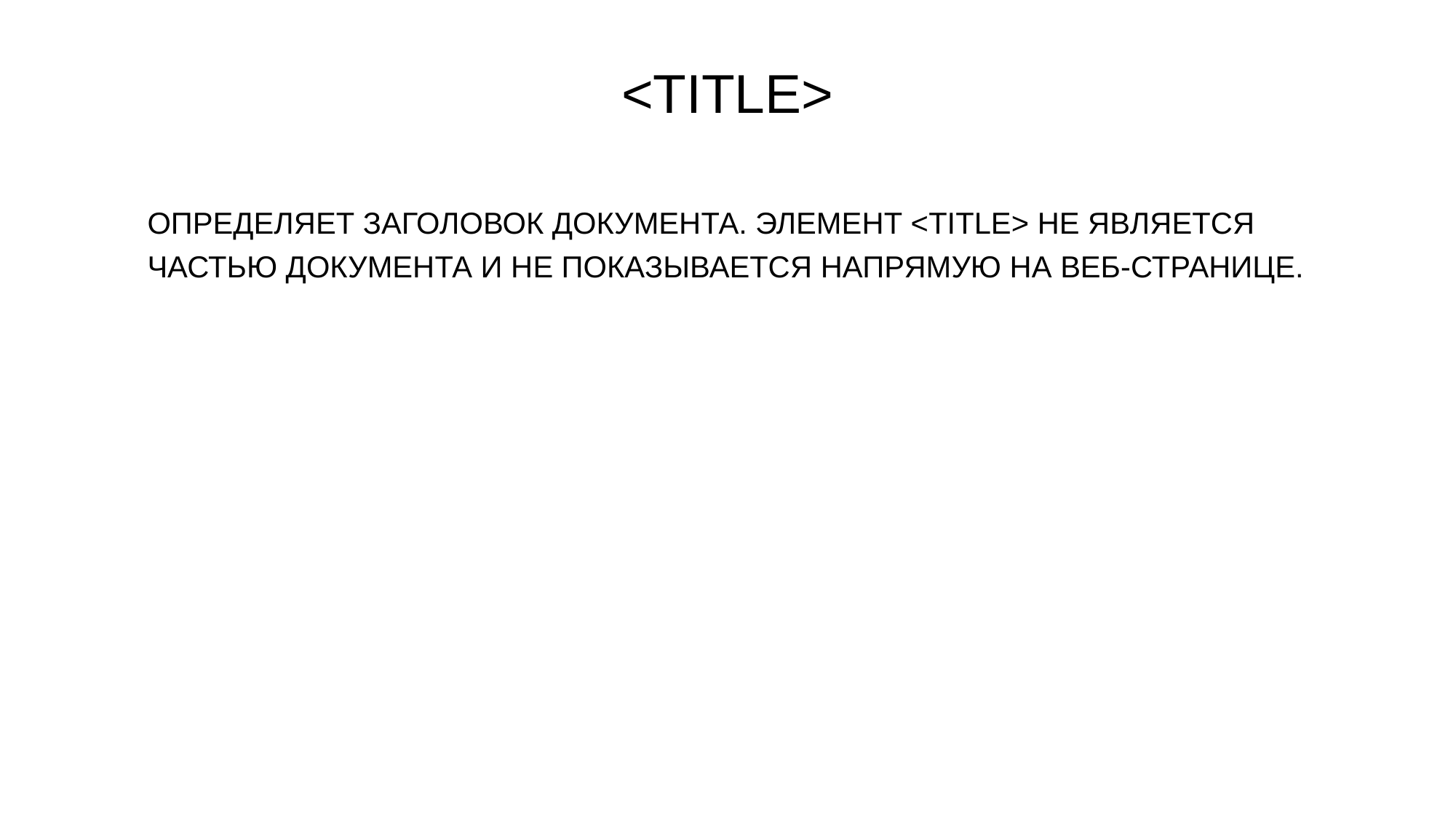

# <TITLE>
ОПРЕДЕЛЯЕТ ЗАГОЛОВОК ДОКУМЕНТА. ЭЛЕМЕНТ <TITLE> НЕ ЯВЛЯЕТСЯ ЧАСТЬЮ ДОКУМЕНТА И НЕ ПОКАЗЫВАЕТСЯ НАПРЯМУЮ НА ВЕБ-СТРАНИЦЕ.